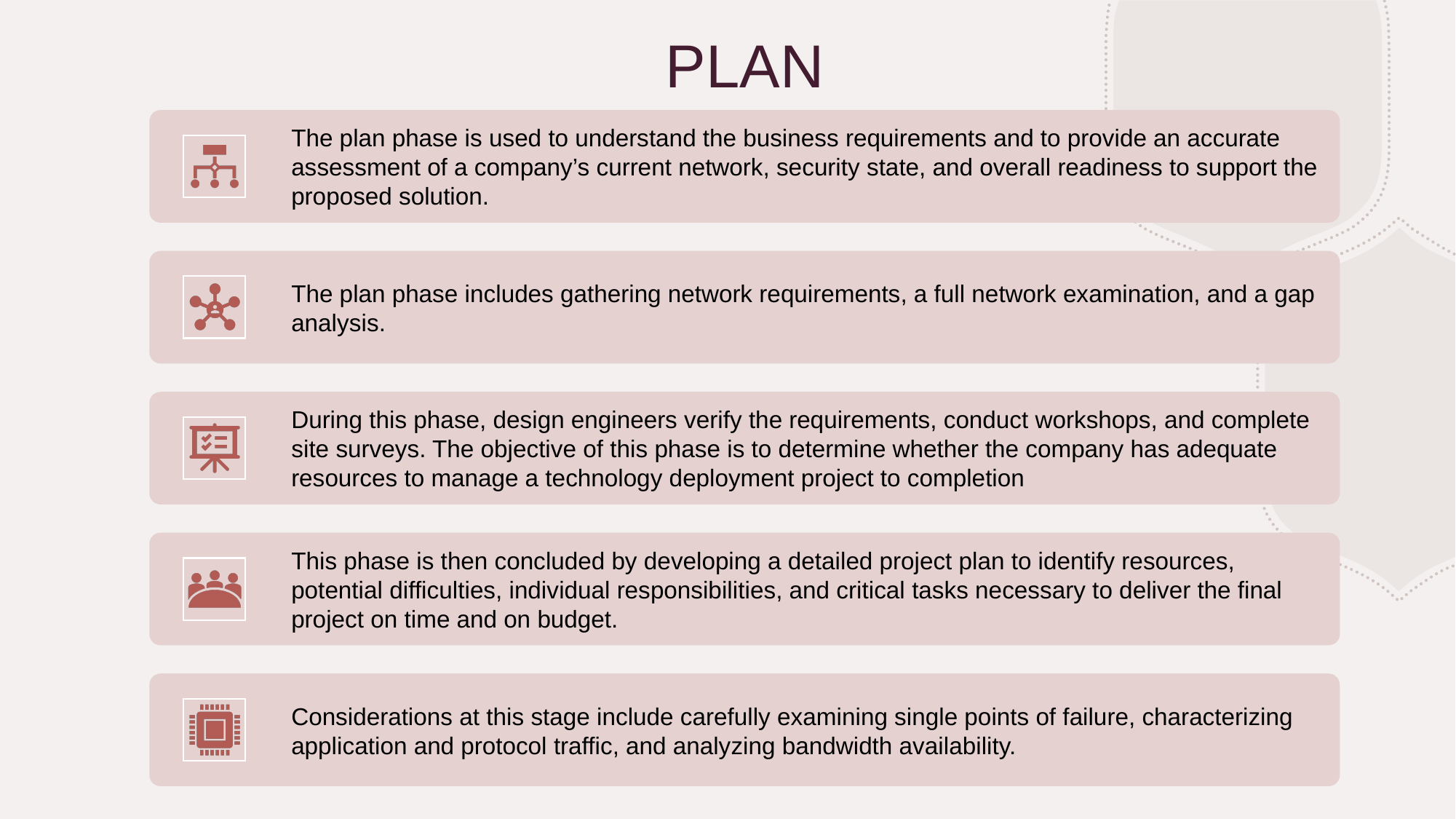

# PLAN
The plan phase is used to understand the business requirements and to provide an accurate assessment of a company’s current network, security state, and overall readiness to support the proposed solution.
The plan phase includes gathering network requirements, a full network examination, and a gap analysis.
During this phase, design engineers verify the requirements, conduct workshops, and complete site surveys. The objective of this phase is to determine whether the company has adequate resources to manage a technology deployment project to completion
This phase is then concluded by developing a detailed project plan to identify resources, potential difficulties, individual responsibilities, and critical tasks necessary to deliver the final project on time and on budget.
Considerations at this stage include carefully examining single points of failure, characterizing application and protocol traffic, and analyzing bandwidth availability.